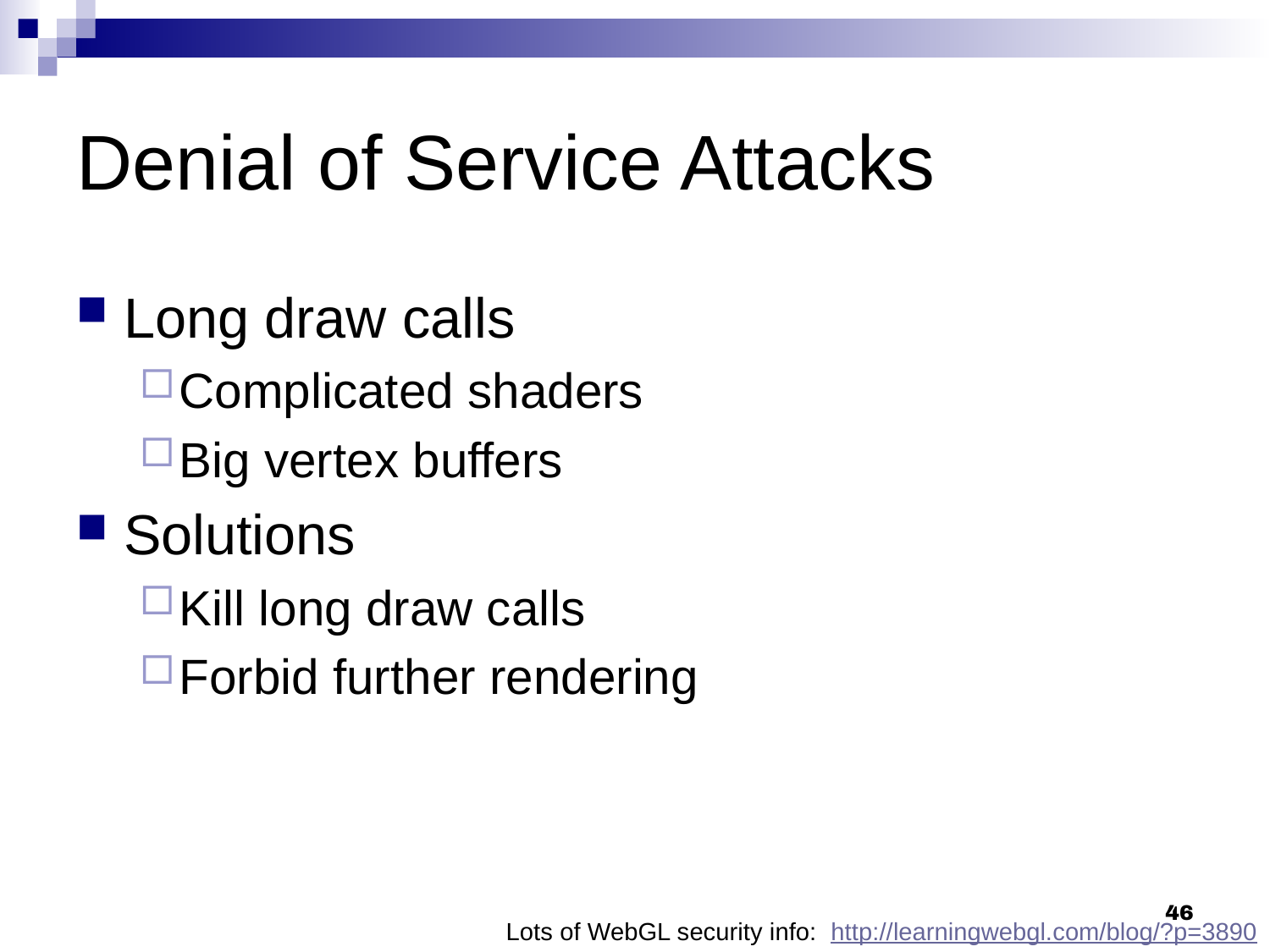

# Denial of Service Attacks
Long draw calls
Complicated shaders
Big vertex buffers
Solutions
Kill long draw calls
Forbid further rendering
46
Lots of WebGL security info:  http://learningwebgl.com/blog/?p=3890